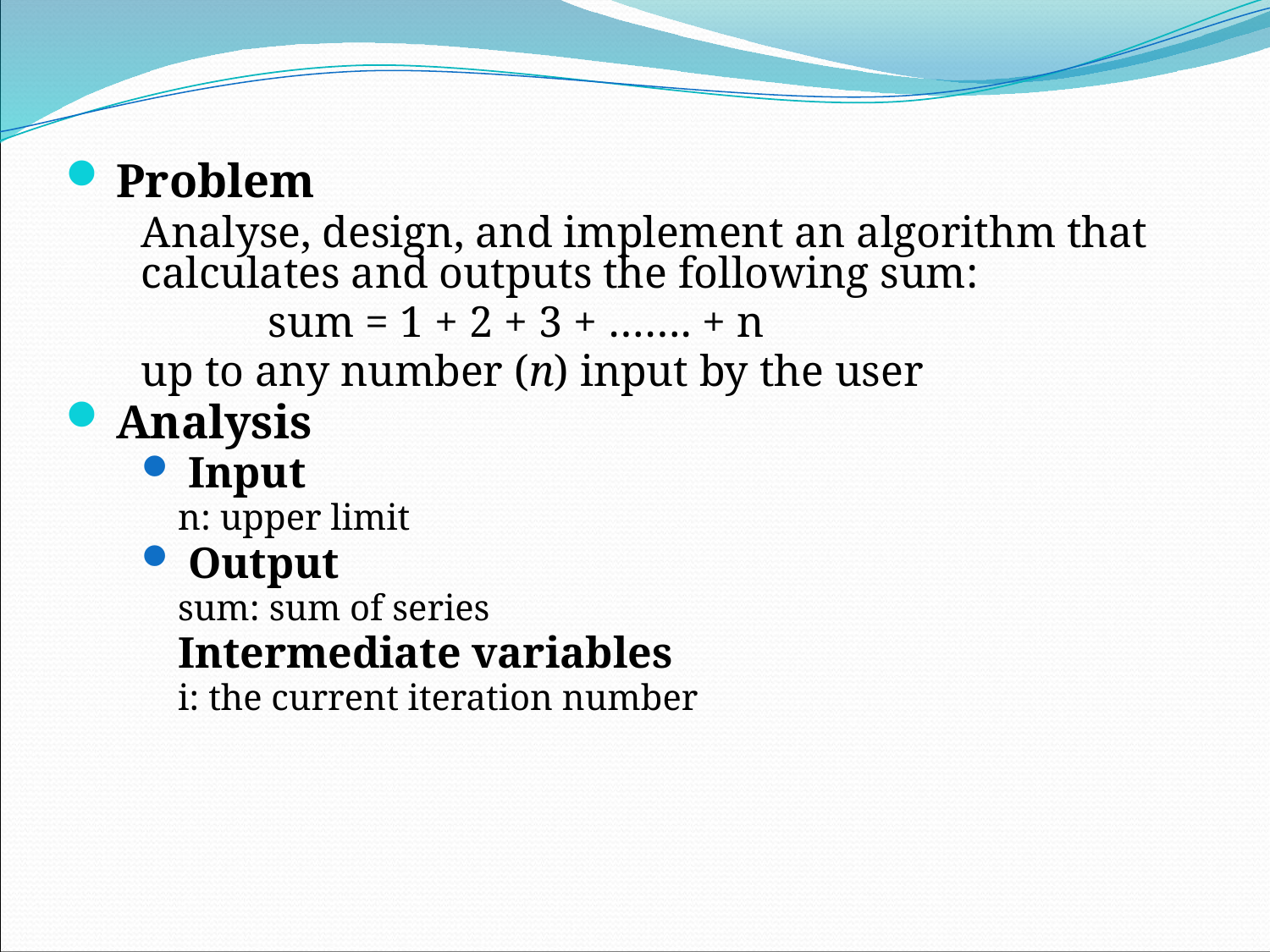

Problem
Analyse, design, and implement an algorithm that calculates and outputs the following sum:
	sum = 1 + 2 + 3 + ……. + n
up to any number (n) input by the user
Analysis
 Input
n: upper limit
 Output
sum: sum of series
Intermediate variables
i: the current iteration number